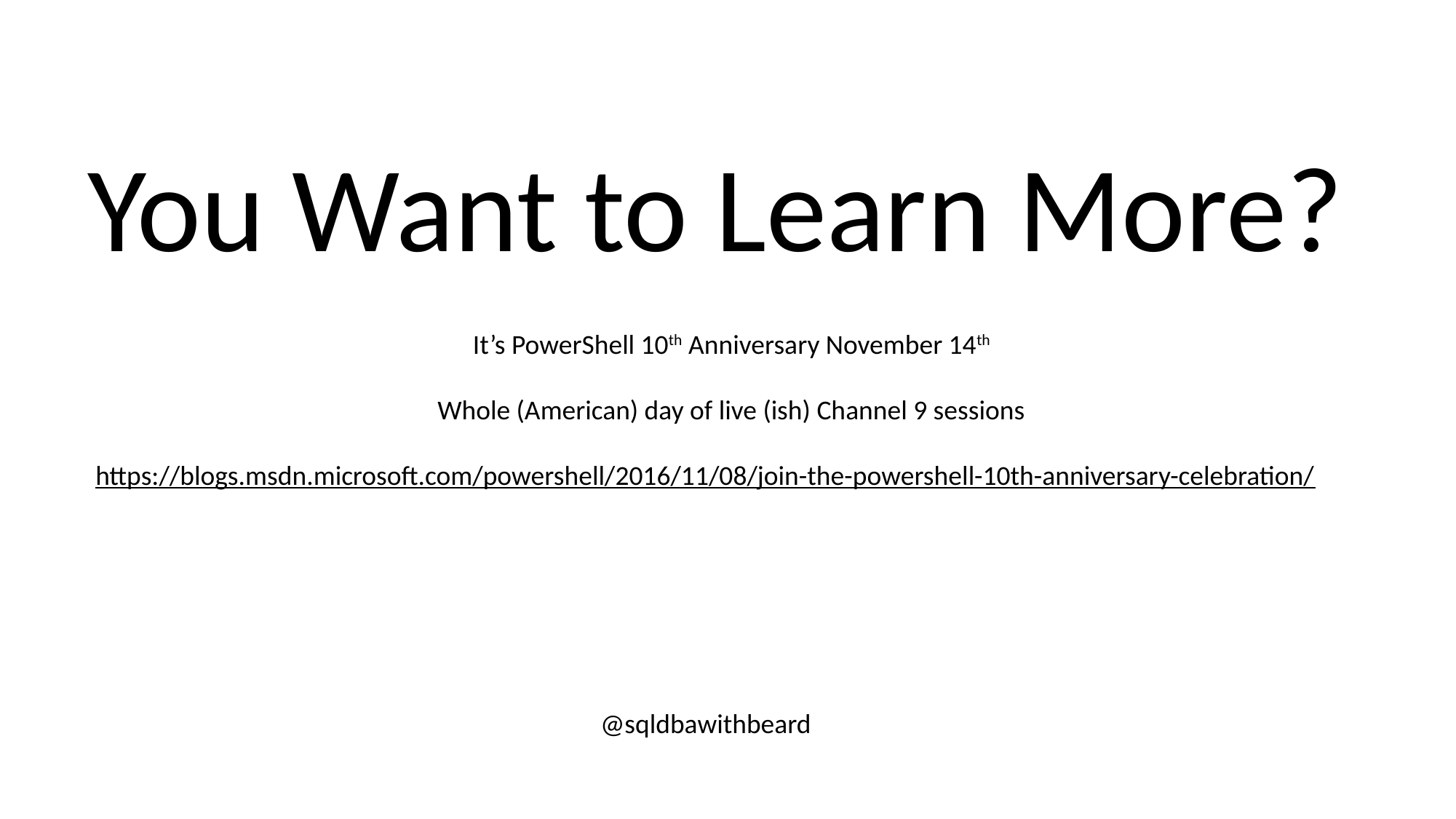

You Want to Learn More?

It’s PowerShell 10th Anniversary November 14th

Whole (American) day of live (ish) Channel 9 sessions

https://blogs.msdn.microsoft.com/powershell/2016/11/08/join-the-powershell-10th-anniversary-celebration/
@sqldbawithbeard